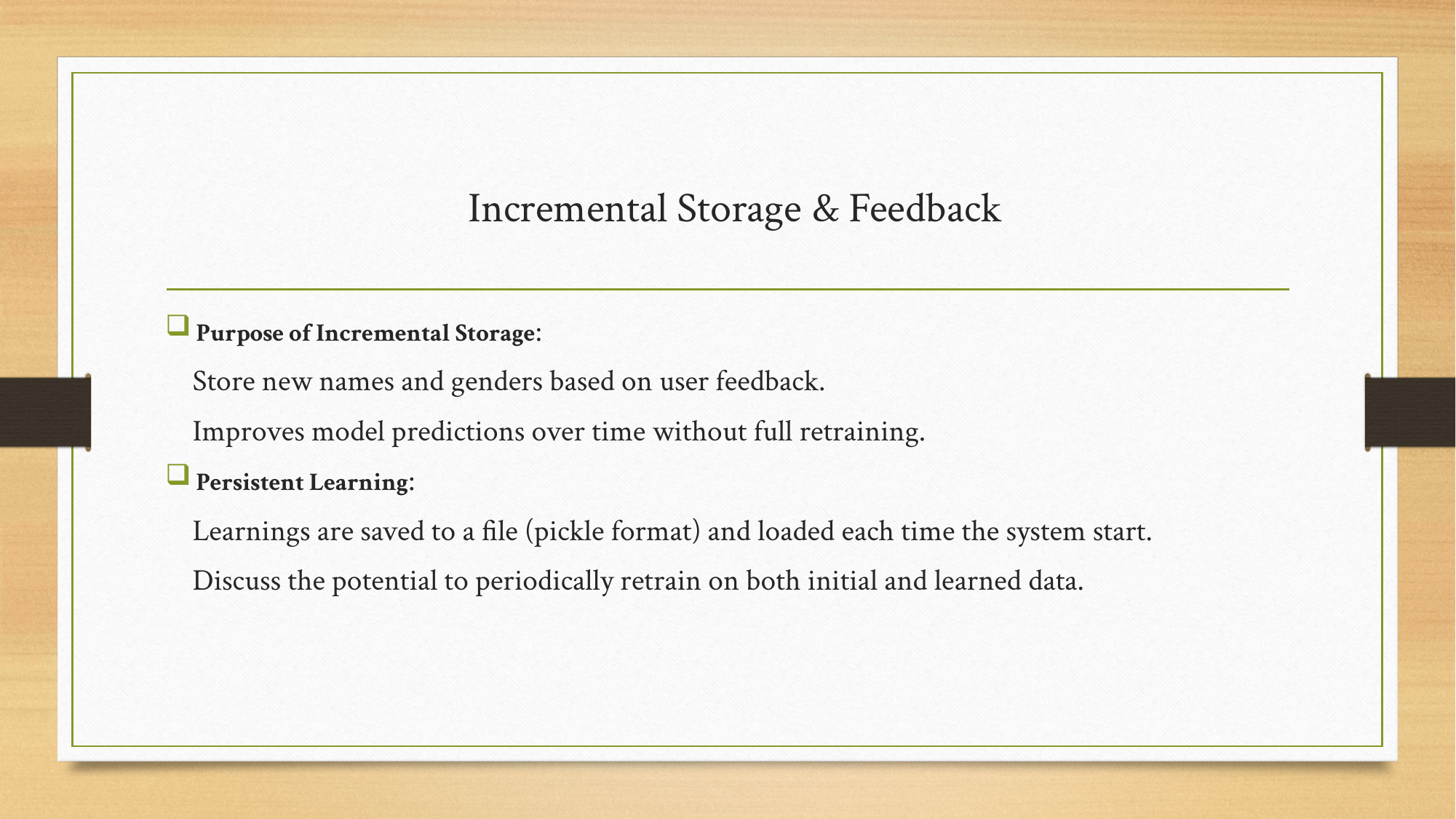

# Incremental Storage & Feedback
Purpose of Incremental Storage:
    Store new names and genders based on user feedback.
    Improves model predictions over time without full retraining.
Persistent Learning:
    Learnings are saved to a file (pickle format) and loaded each time the system start.
    Discuss the potential to periodically retrain on both initial and learned data.